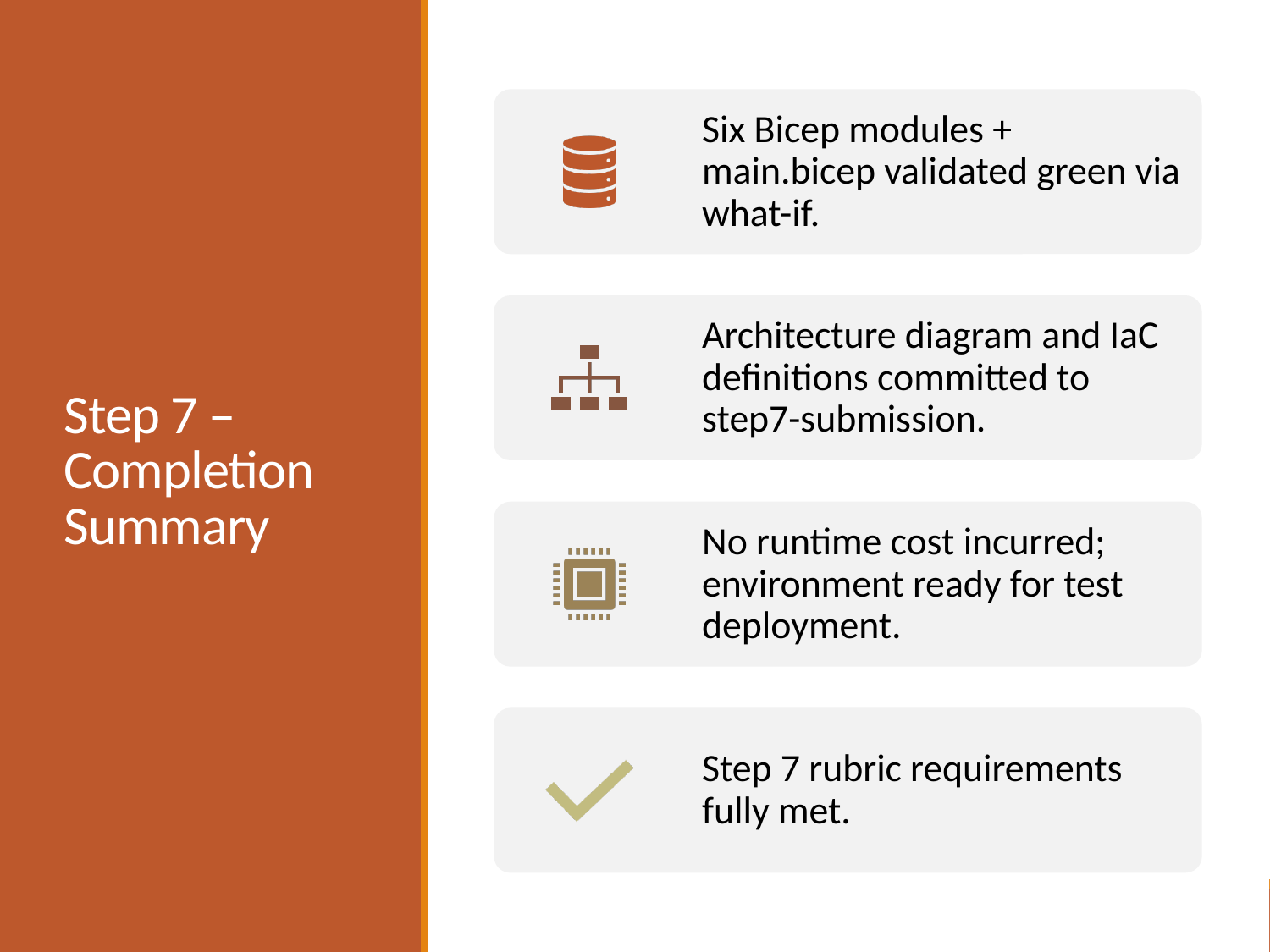

# Step 7 – Completion Summary
Six Bicep modules + main.bicep validated green via what-if.
Architecture diagram and IaC definitions committed to step7-submission.
No runtime cost incurred; environment ready for test deployment.
Step 7 rubric requirements fully met.